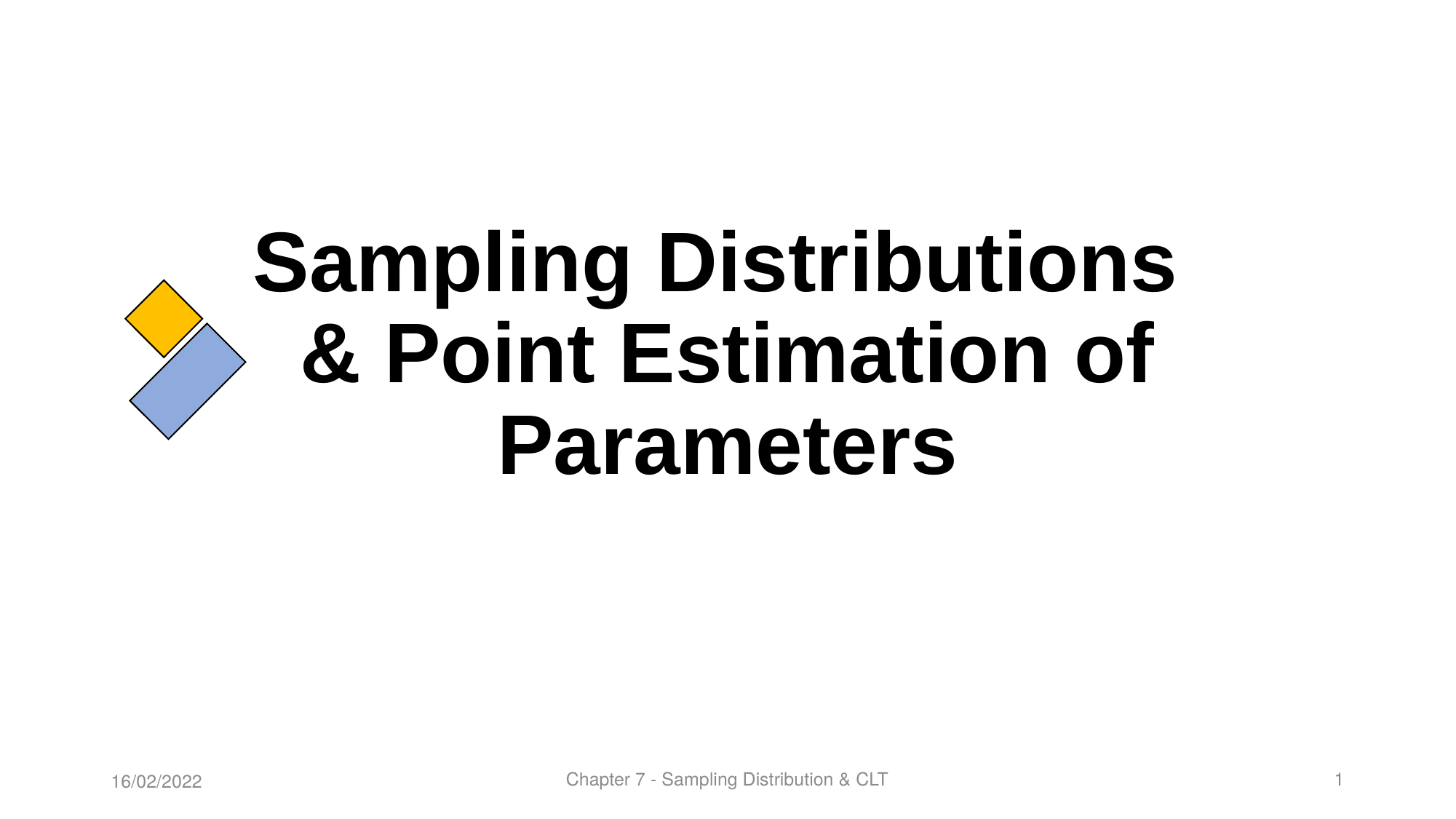

# Sampling Distributions & Point Estimation of Parameters
16/02/2022
Chapter 7 - Sampling Distribution & CLT
1